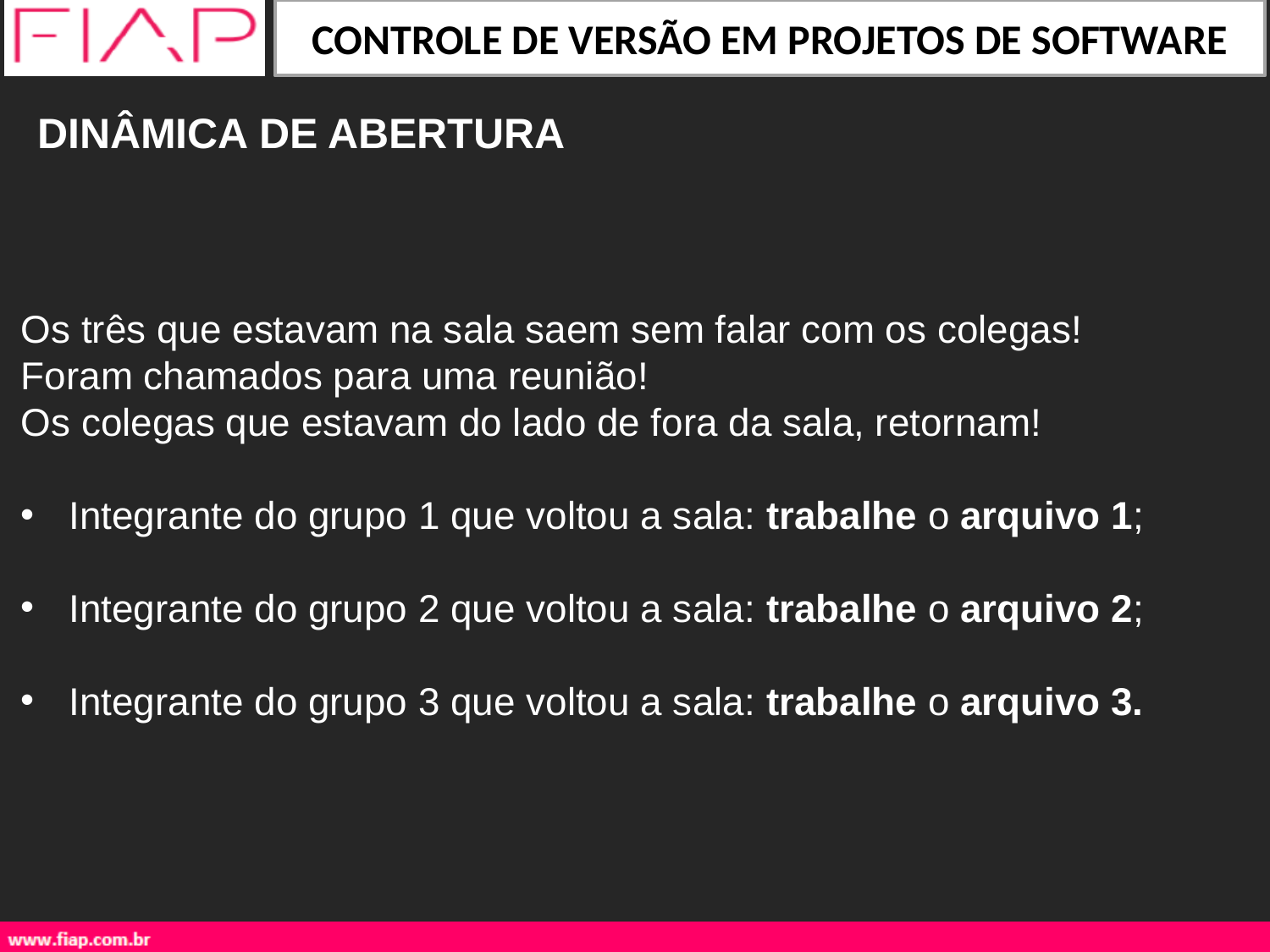

DINÂMICA DE ABERTURA
Os três que estavam na sala saem sem falar com os colegas!
Foram chamados para uma reunião!
Os colegas que estavam do lado de fora da sala, retornam!

Integrante do grupo 1 que voltou a sala: trabalhe o arquivo 1;

Integrante do grupo 2 que voltou a sala: trabalhe o arquivo 2;

Integrante do grupo 3 que voltou a sala: trabalhe o arquivo 3.